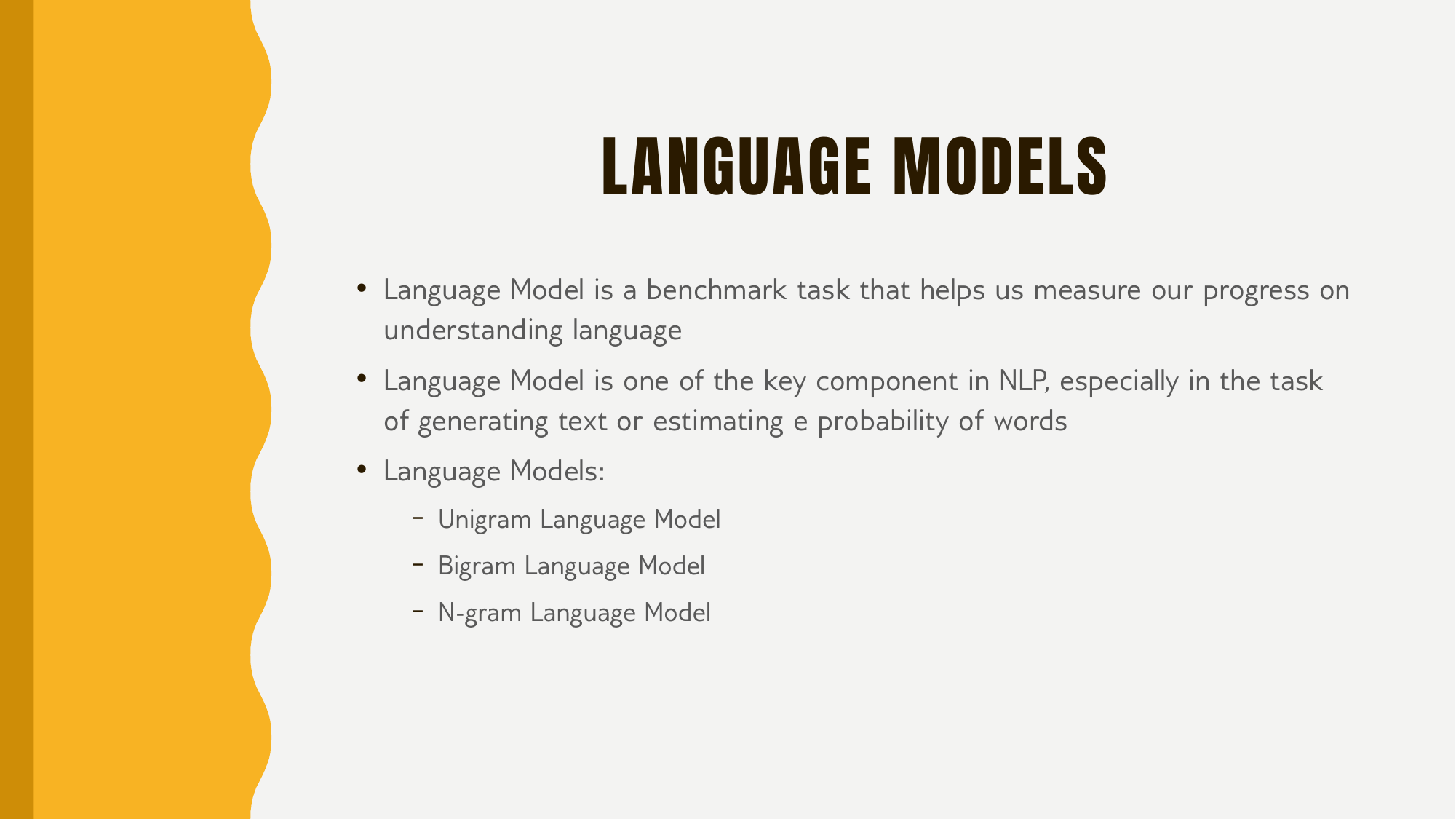

# Language Models
Language Model is a benchmark task that helps us measure our progress on understanding language
Language Model is one of the key component in NLP, especially in the task of generating text or estimating e probability of words
Language Models:
Unigram Language Model
Bigram Language Model
N-gram Language Model